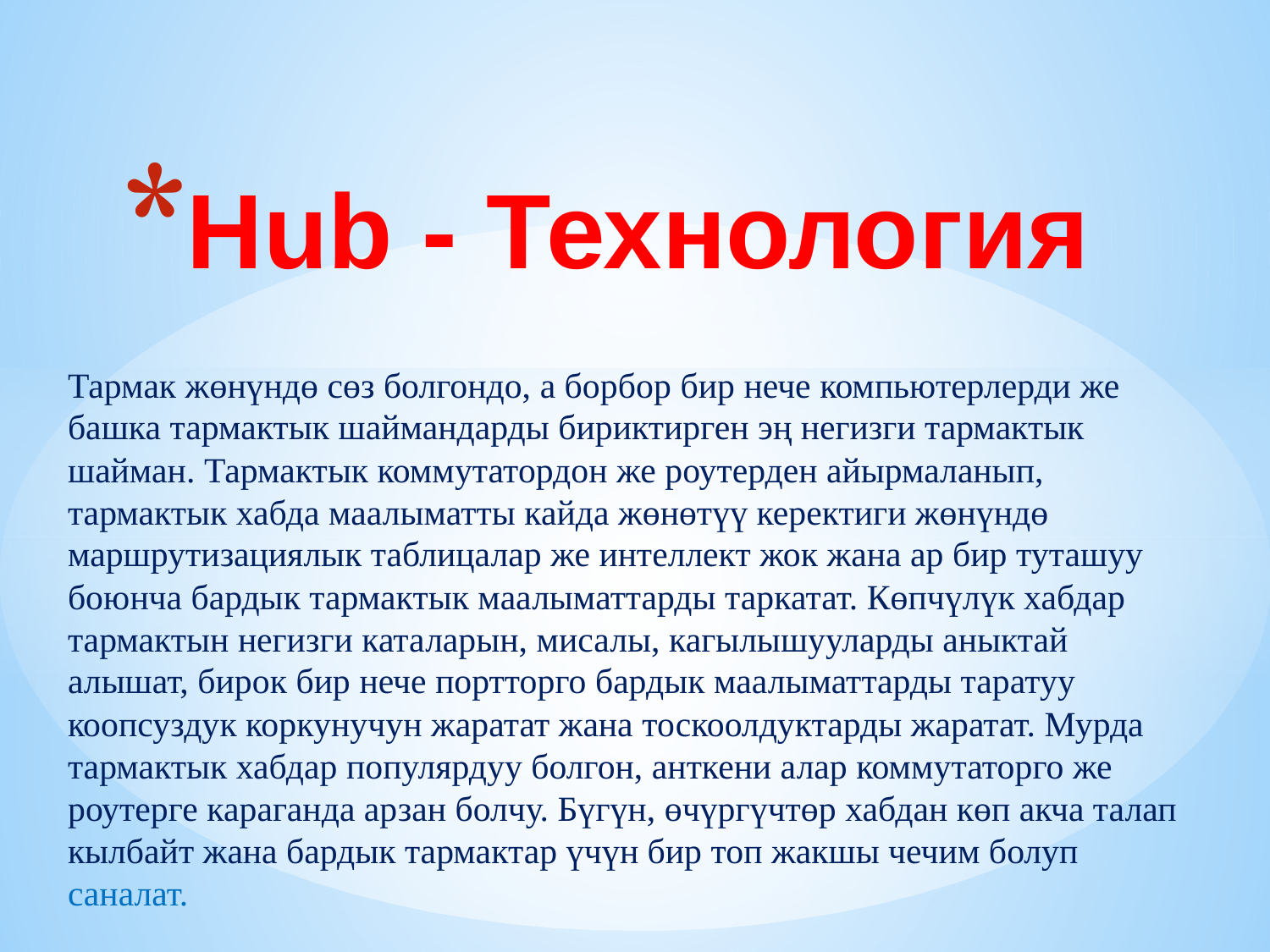

# Hub - Технология
Тармак жөнүндө сөз болгондо, а борбор бир нече компьютерлерди же башка тармактык шаймандарды бириктирген эң негизги тармактык шайман. Тармактык коммутатордон же роутерден айырмаланып, тармактык хабда маалыматты кайда жөнөтүү керектиги жөнүндө маршрутизациялык таблицалар же интеллект жок жана ар бир туташуу боюнча бардык тармактык маалыматтарды таркатат. Көпчүлүк хабдар тармактын негизги каталарын, мисалы, кагылышууларды аныктай алышат, бирок бир нече портторго бардык маалыматтарды таратуу коопсуздук коркунучун жаратат жана тоскоолдуктарды жаратат. Мурда тармактык хабдар популярдуу болгон, анткени алар коммутаторго же роутерге караганда арзан болчу. Бүгүн, өчүргүчтөр хабдан көп акча талап кылбайт жана бардык тармактар ​​үчүн бир топ жакшы чечим болуп саналат.